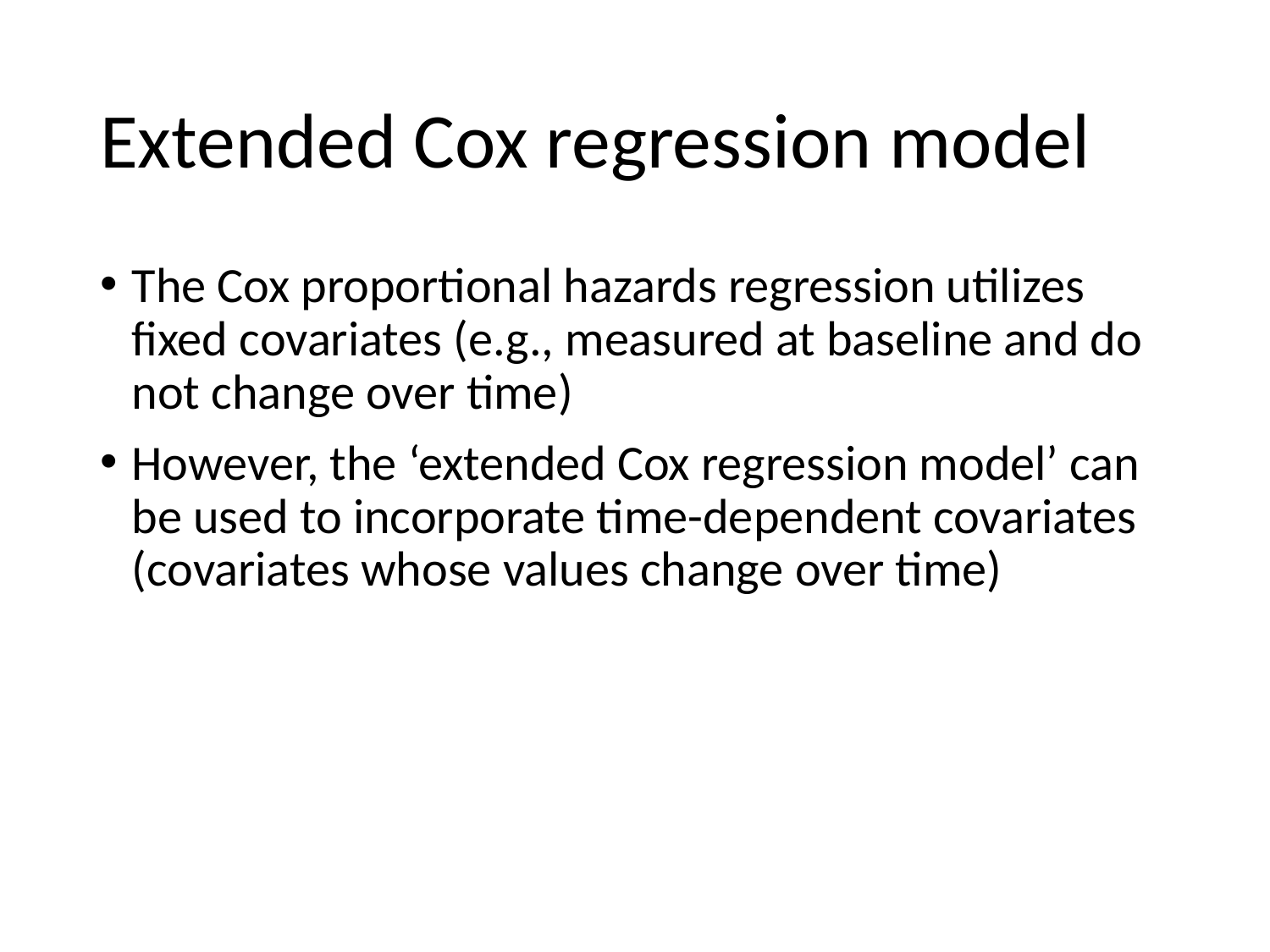

# Extended Cox regression model
The Cox proportional hazards regression utilizes fixed covariates (e.g., measured at baseline and do not change over time)
However, the ‘extended Cox regression model’ can be used to incorporate time-dependent covariates (covariates whose values change over time)